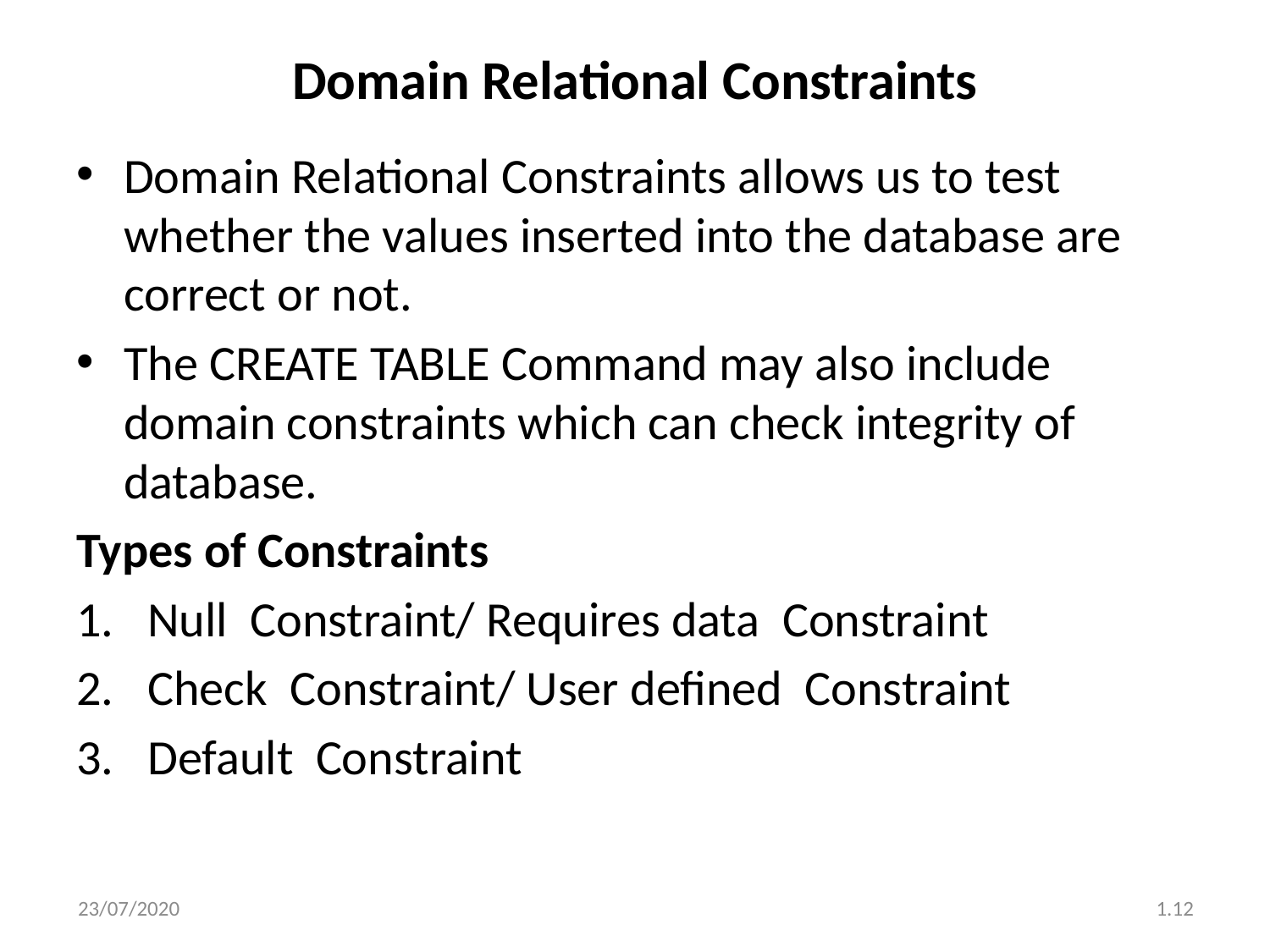

# Domain Relational Constraints
Domain Relational Constraints allows us to test whether the values inserted into the database are correct or not.
The CREATE TABLE Command may also include domain constraints which can check integrity of database.
Types of Constraints
Null  Constraint/ Requires data  Constraint
Check  Constraint/ User defined  Constraint
Default  Constraint
23/07/2020
1.12